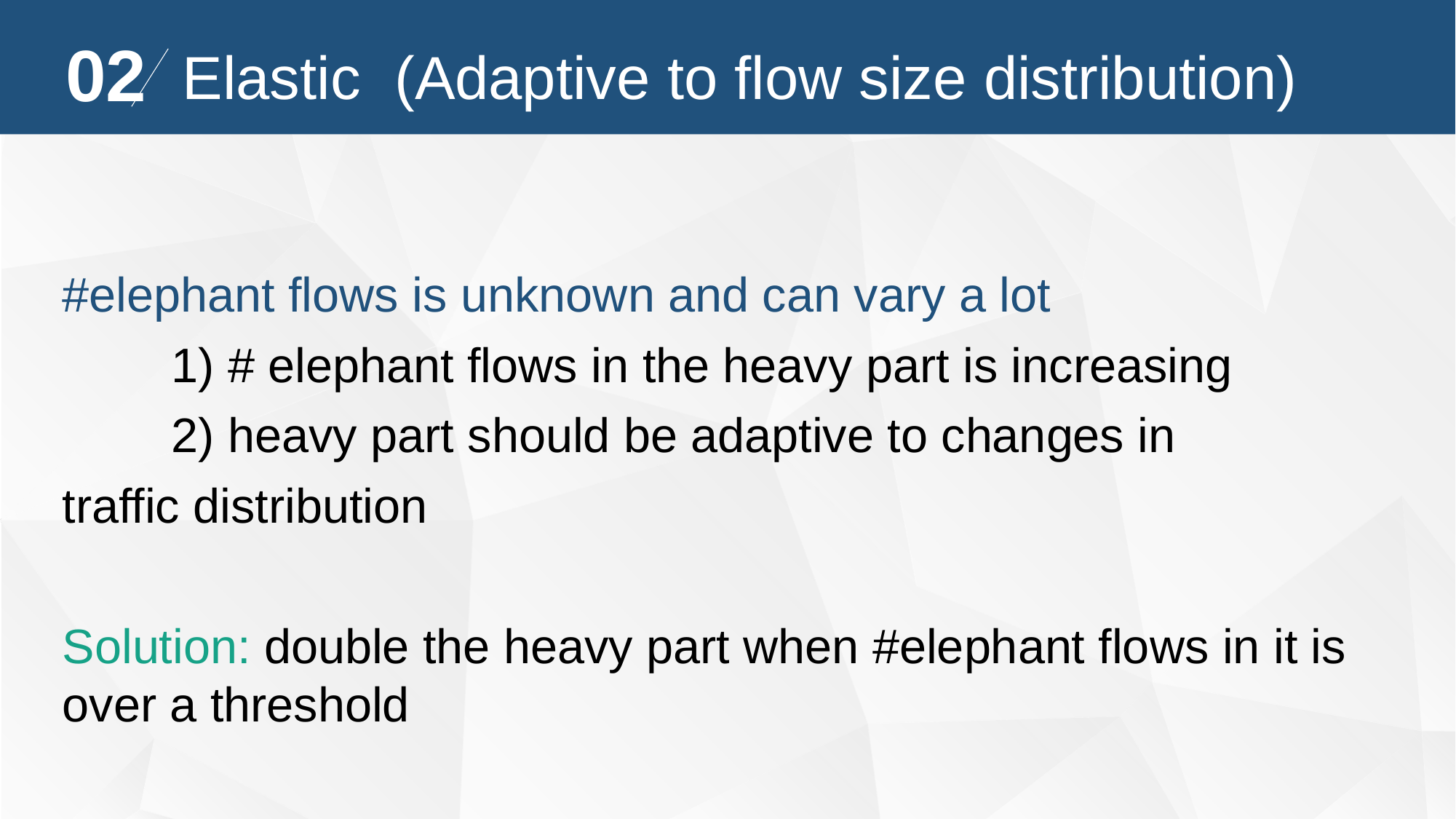

02
Elastic  (Adaptive to flow size distribution)
#elephant flows is unknown and can vary a lot
	1) # elephant flows in the heavy part is increasing
	2) heavy part should be adaptive to changes in
traffic distribution

Solution: double the heavy part when #elephant flows in it is over a threshold